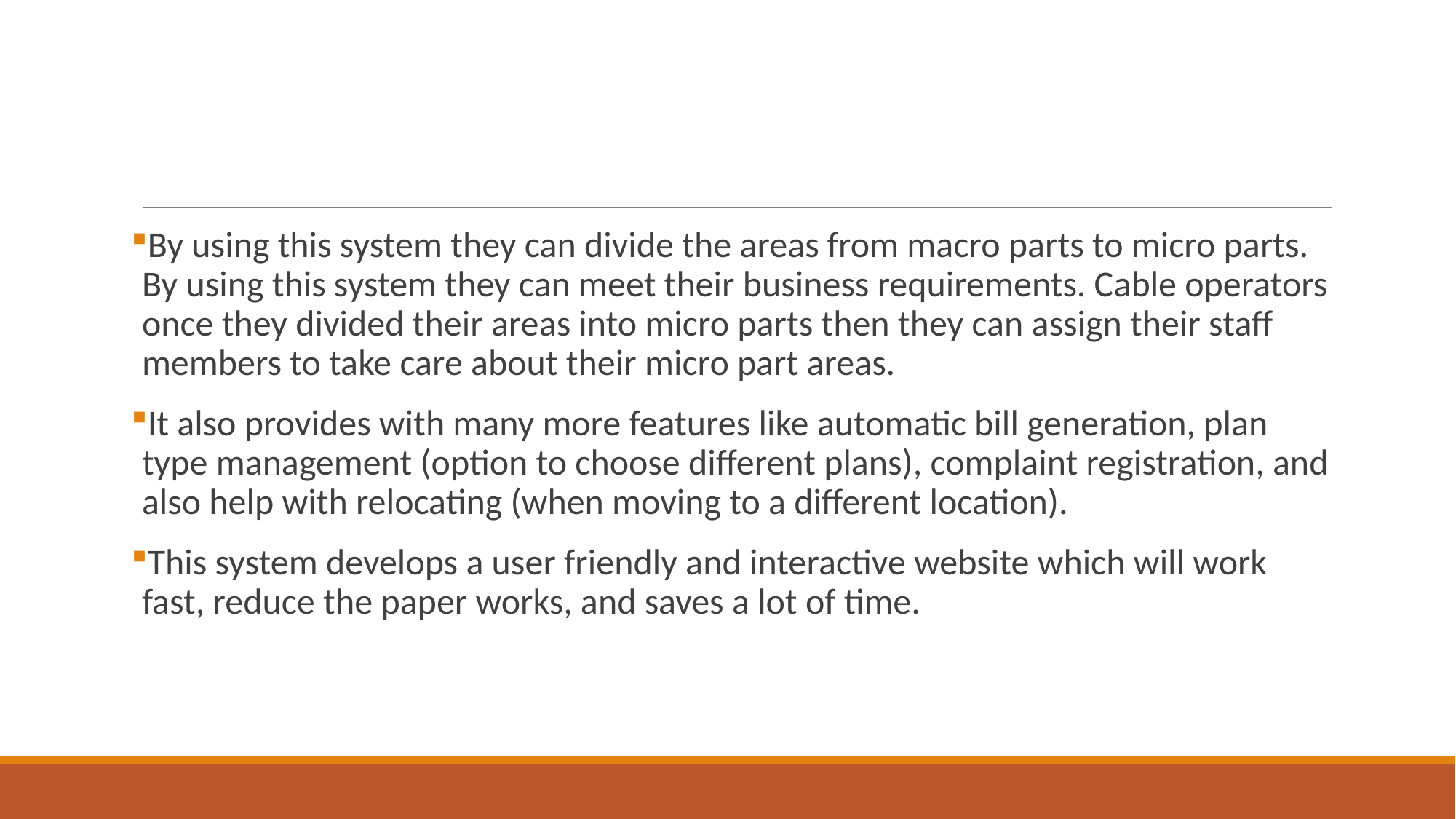

#
By using this system they can divide the areas from macro parts to micro parts. By using this system they can meet their business requirements. Cable operators once they divided their areas into micro parts then they can assign their staff members to take care about their micro part areas.
It also provides with many more features like automatic bill generation, plan type management (option to choose different plans), complaint registration, and also help with relocating (when moving to a different location).
This system develops a user friendly and interactive website which will work fast, reduce the paper works, and saves a lot of time.